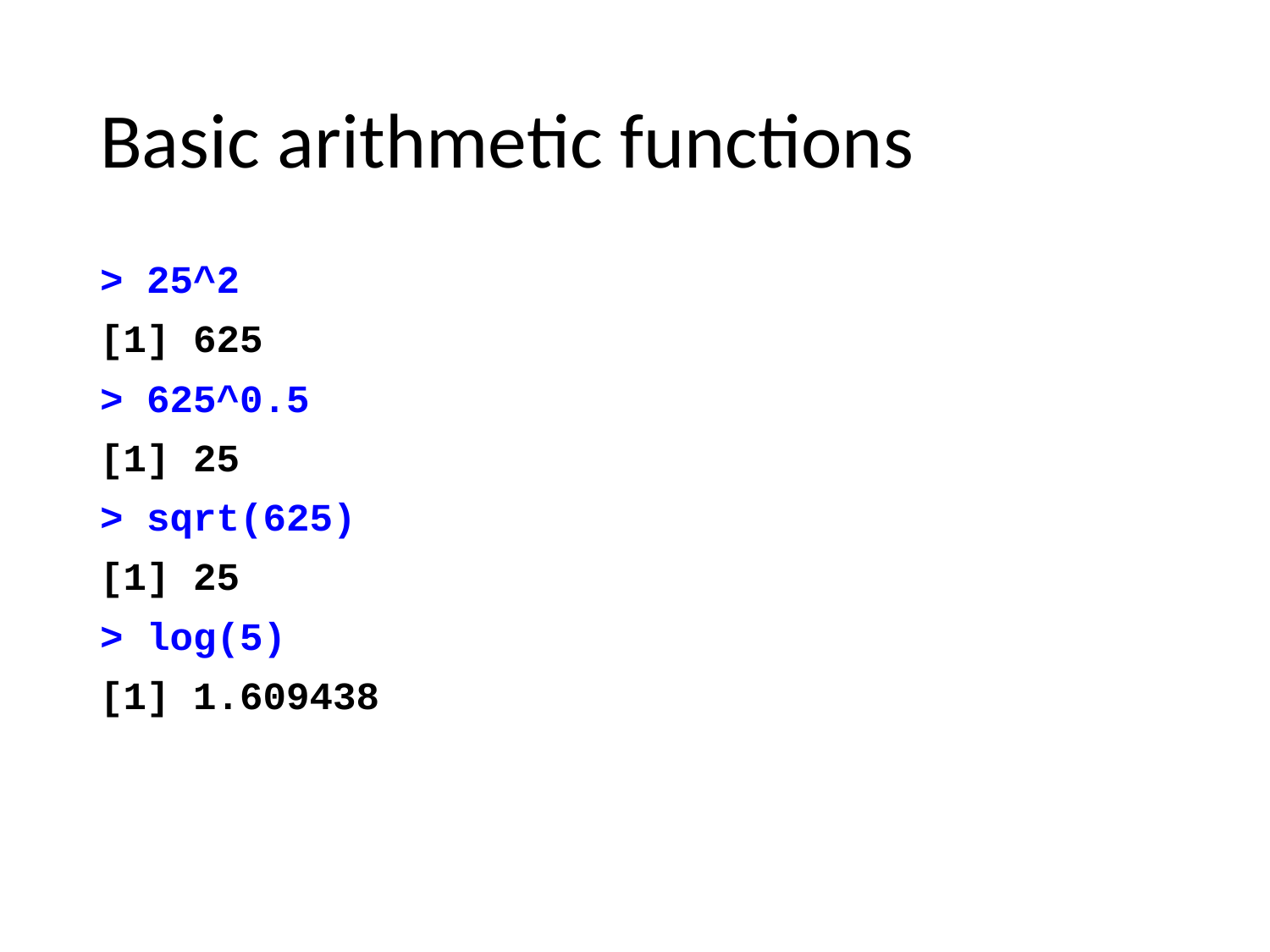

# Basic arithmetic functions
> 25^2
[1] 625
> 625^0.5
[1] 25
> sqrt(625)
[1] 25
> log(5)
[1] 1.609438